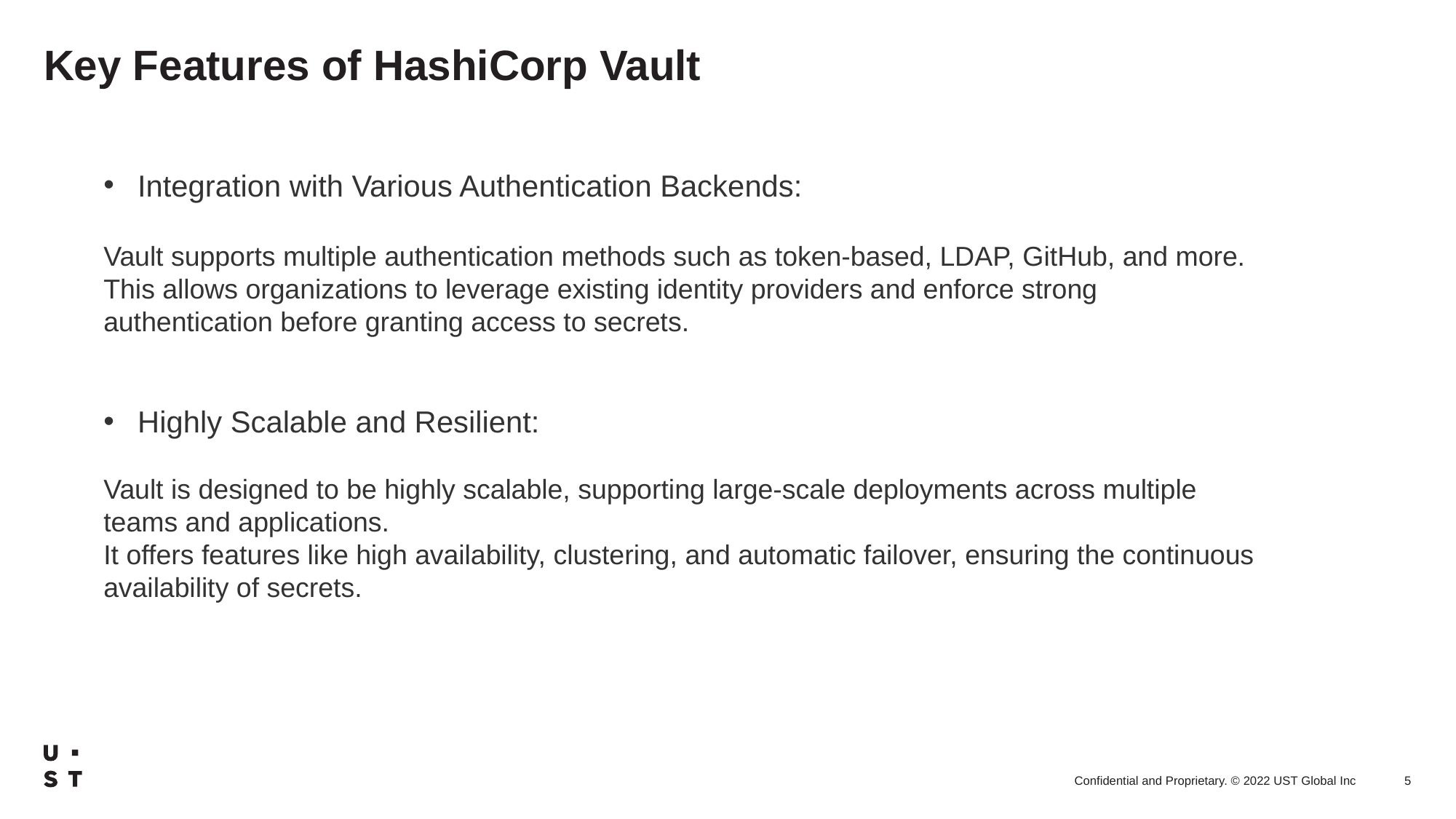

# Key Features of HashiCorp Vault
Integration with Various Authentication Backends:

Vault supports multiple authentication methods such as token-based, LDAP, GitHub, and more.
This allows organizations to leverage existing identity providers and enforce strong authentication before granting access to secrets.

Highly Scalable and Resilient:

Vault is designed to be highly scalable, supporting large-scale deployments across multiple teams and applications.
It offers features like high availability, clustering, and automatic failover, ensuring the continuous availability of secrets.